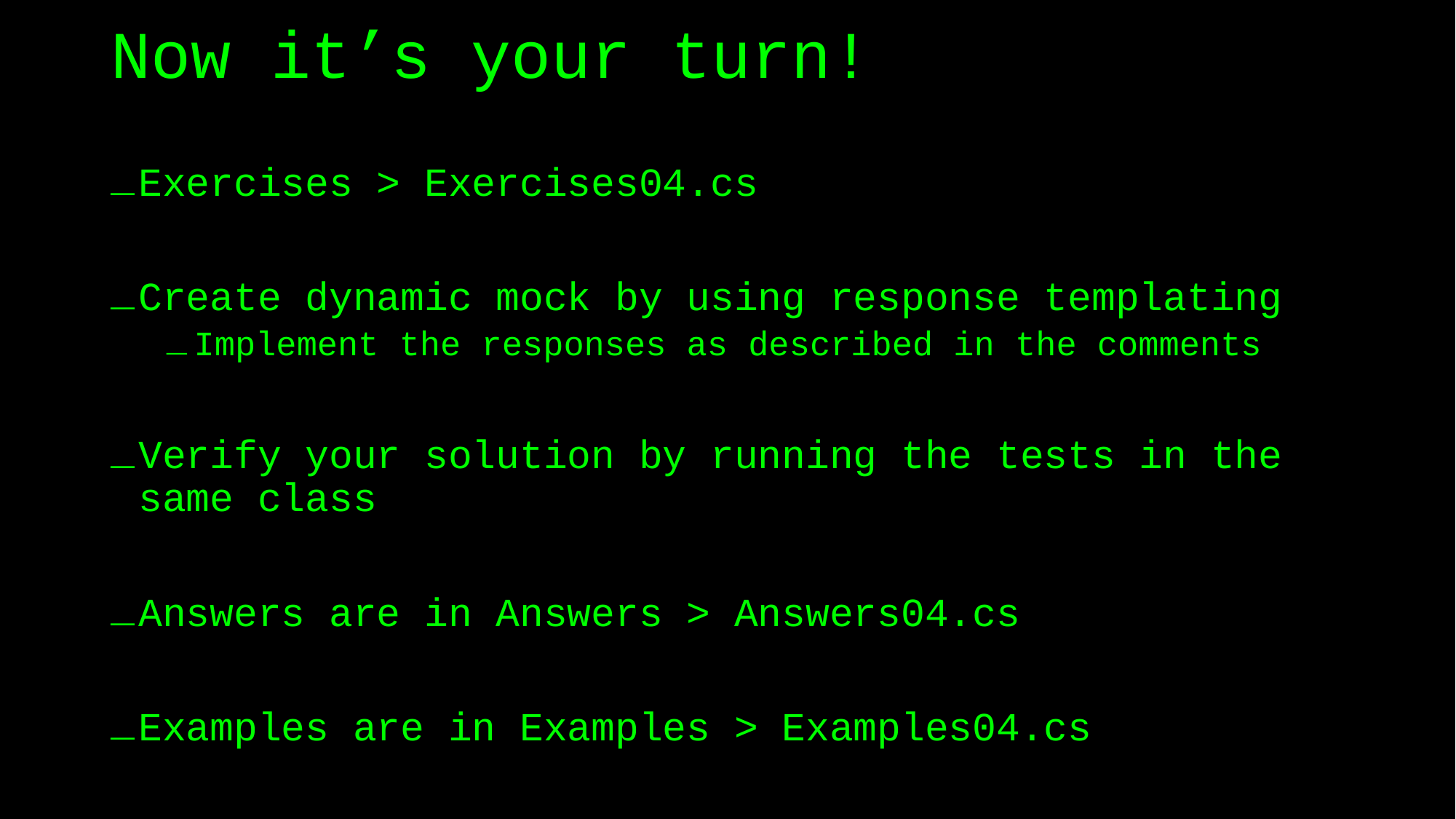

# Now it’s your turn!
Exercises > Exercises04.cs

Create dynamic mock by using response templating
Implement the responses as described in the comments

Verify your solution by running the tests in the same class

Answers are in Answers > Answers04.cs

Examples are in Examples > Examples04.cs